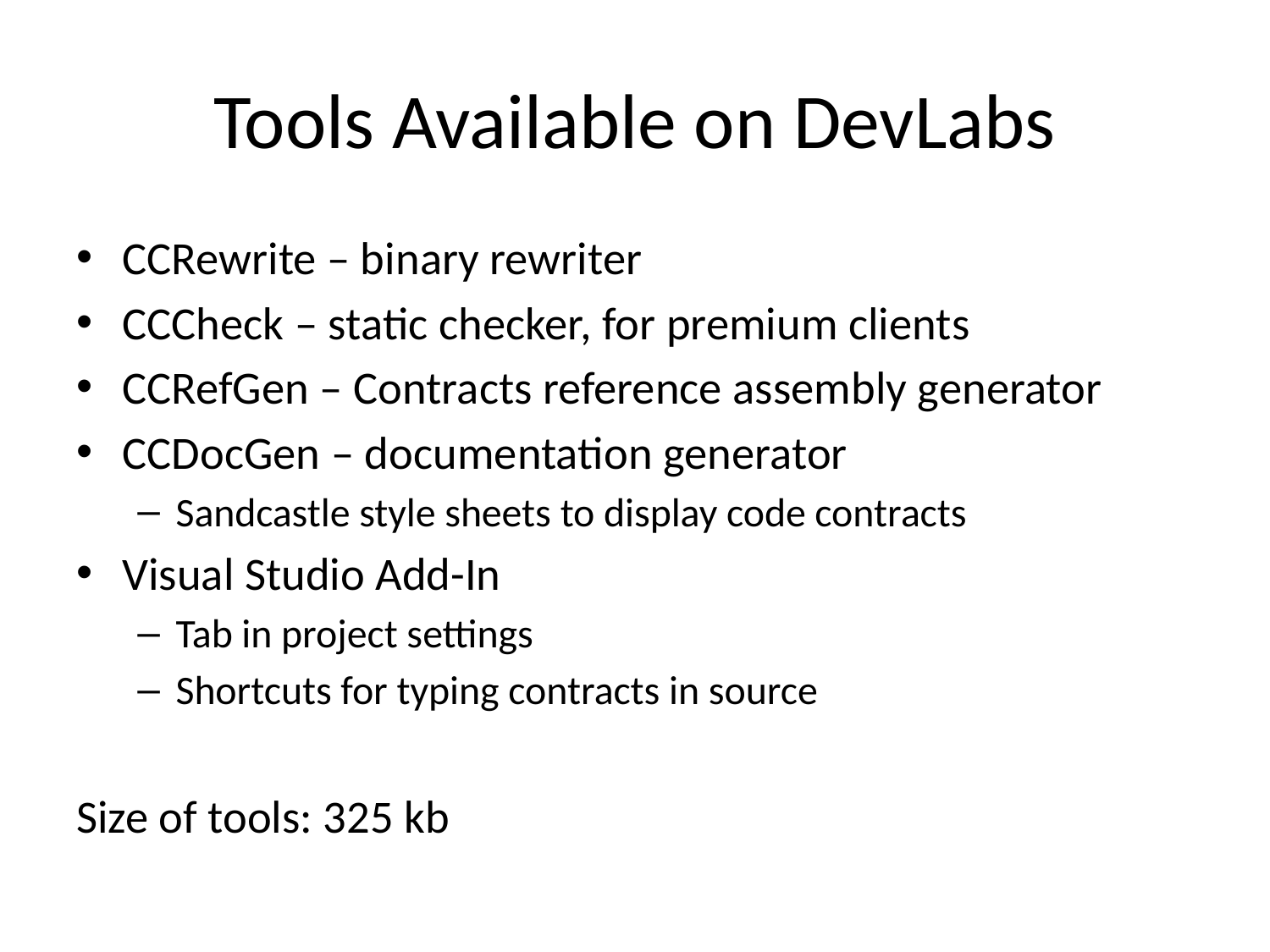

# Tools Available on DevLabs
CCRewrite – binary rewriter
CCCheck – static checker, for premium clients
CCRefGen – Contracts reference assembly generator
CCDocGen – documentation generator
Sandcastle style sheets to display code contracts
Visual Studio Add-In
Tab in project settings
Shortcuts for typing contracts in source

Size of tools: 325 kb